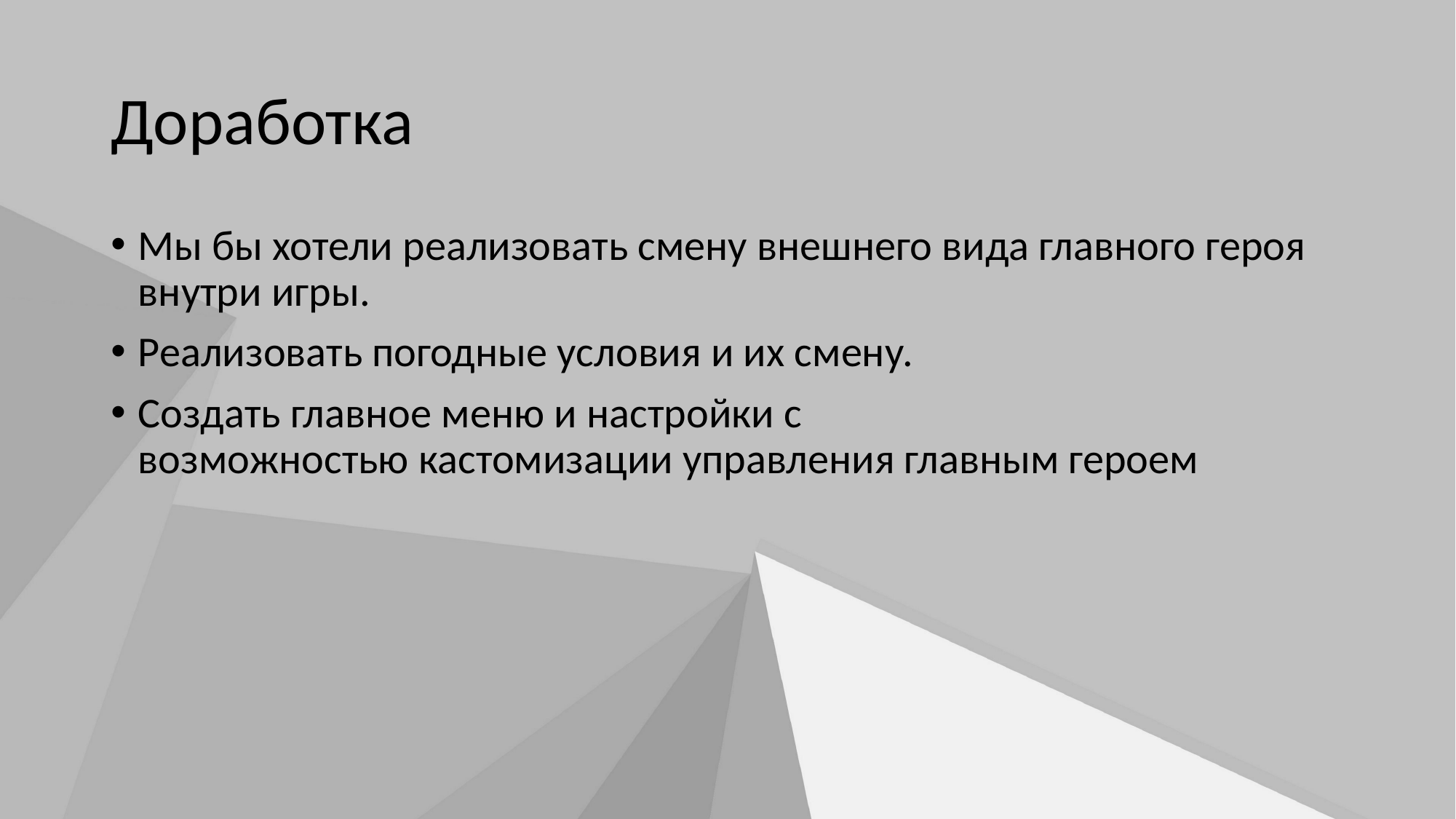

# Доработка
Мы бы хотели реализовать смену внешнего вида главного героя внутри игры.
Реализовать погодные условия и их смену.
Создать главное меню и настройки с возможностью кастомизации управления главным героем